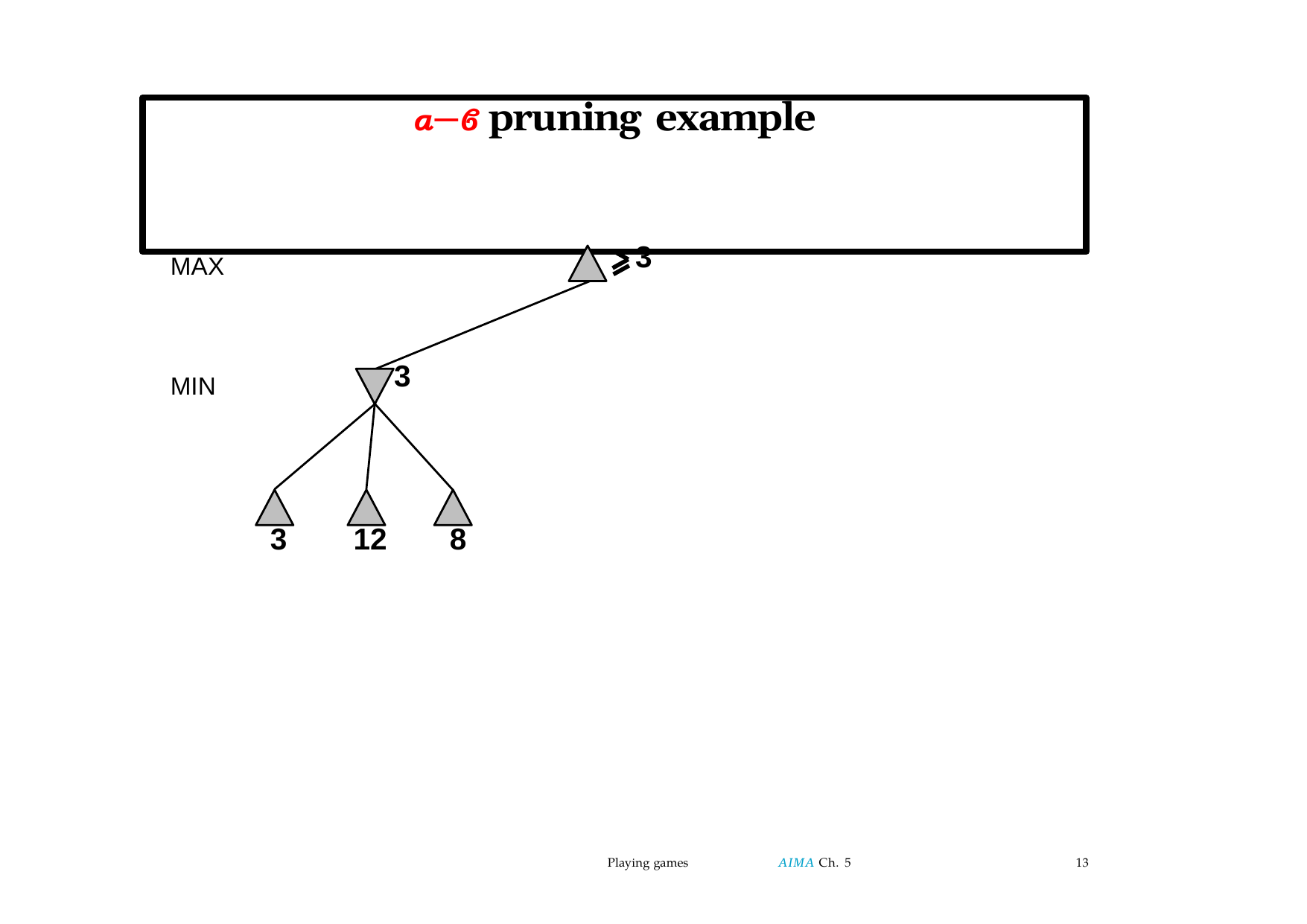

# α–β	pruning example
3

MAX

3
MIN
3
12	8
Playing games
AIMA Ch. 5
13